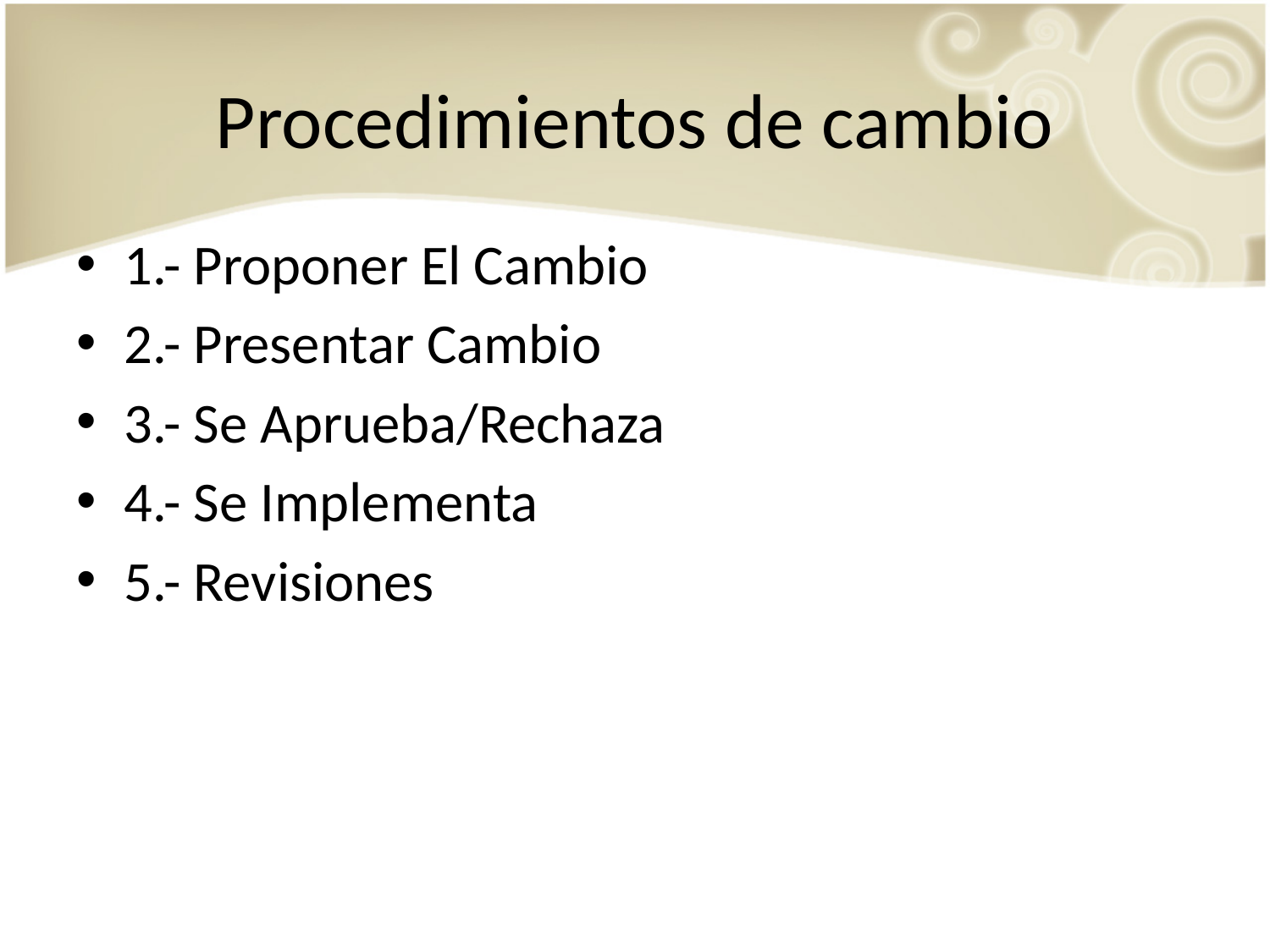

# Procedimientos de cambio
1.- Proponer El Cambio
2.- Presentar Cambio
3.- Se Aprueba/Rechaza
4.- Se Implementa
5.- Revisiones